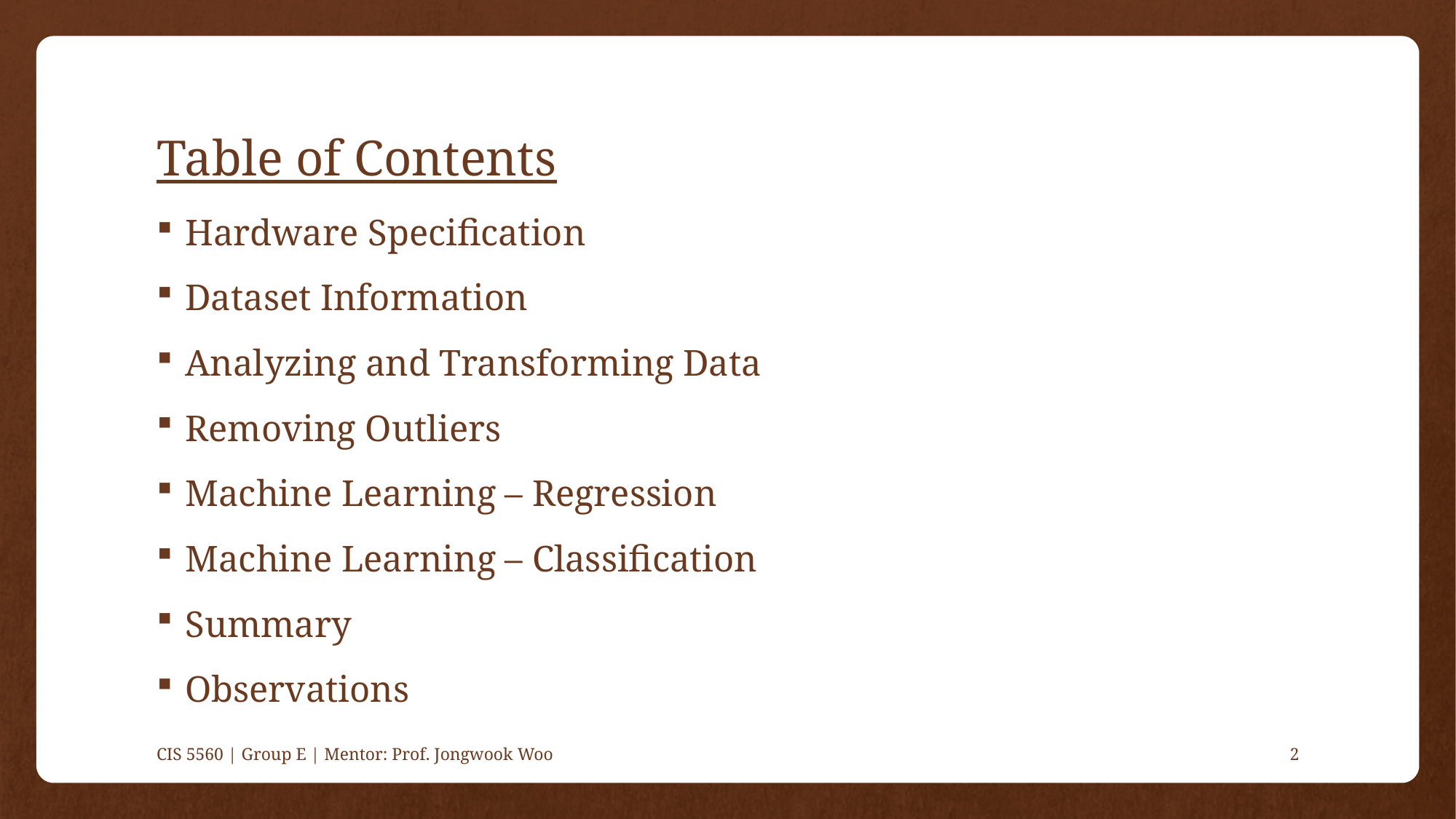

# Table of Contents
Hardware Specification
Dataset Information
Analyzing and Transforming Data
Removing Outliers
Machine Learning – Regression
Machine Learning – Classification
Summary
Observations

CIS 5560 | Group E | Mentor: Prof. Jongwook Woo
2